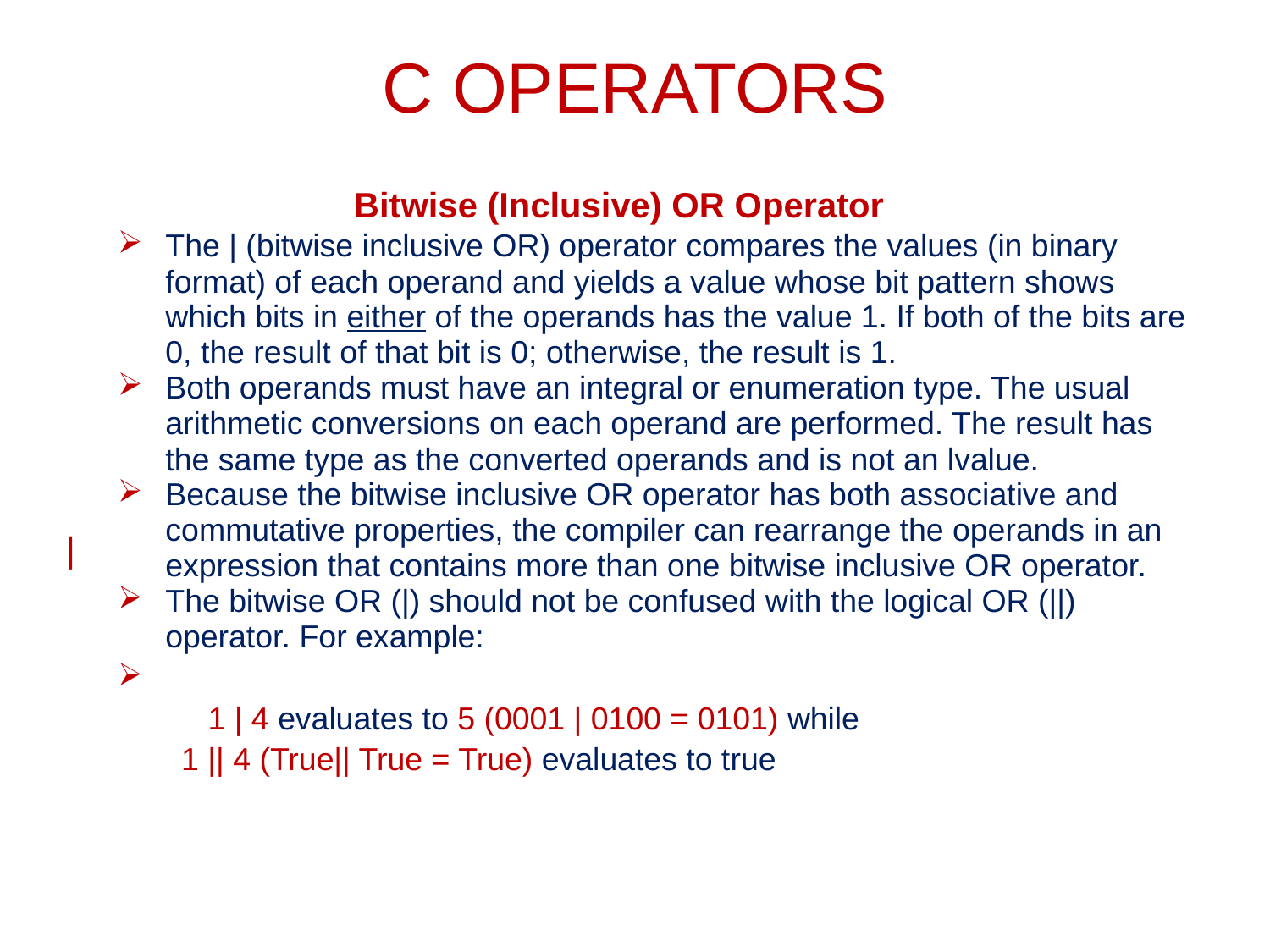

# C OPERATORS
| Bitwise (Inclusive) OR Operator |  |
| --- | --- |
| | | The | (bitwise inclusive OR) operator compares the values (in binary format) of each operand and yields a value whose bit pattern shows which bits in either of the operands has the value 1. If both of the bits are 0, the result of that bit is 0; otherwise, the result is 1. Both operands must have an integral or enumeration type. The usual arithmetic conversions on each operand are performed. The result has the same type as the converted operands and is not an lvalue. Because the bitwise inclusive OR operator has both associative and commutative properties, the compiler can rearrange the operands in an expression that contains more than one bitwise inclusive OR operator. The bitwise OR (|) should not be confused with the logical OR (||) operator. For example:    1 | 4 evaluates to 5 (0001 | 0100 = 0101) while  1 || 4 (True|| True = True) evaluates to true |